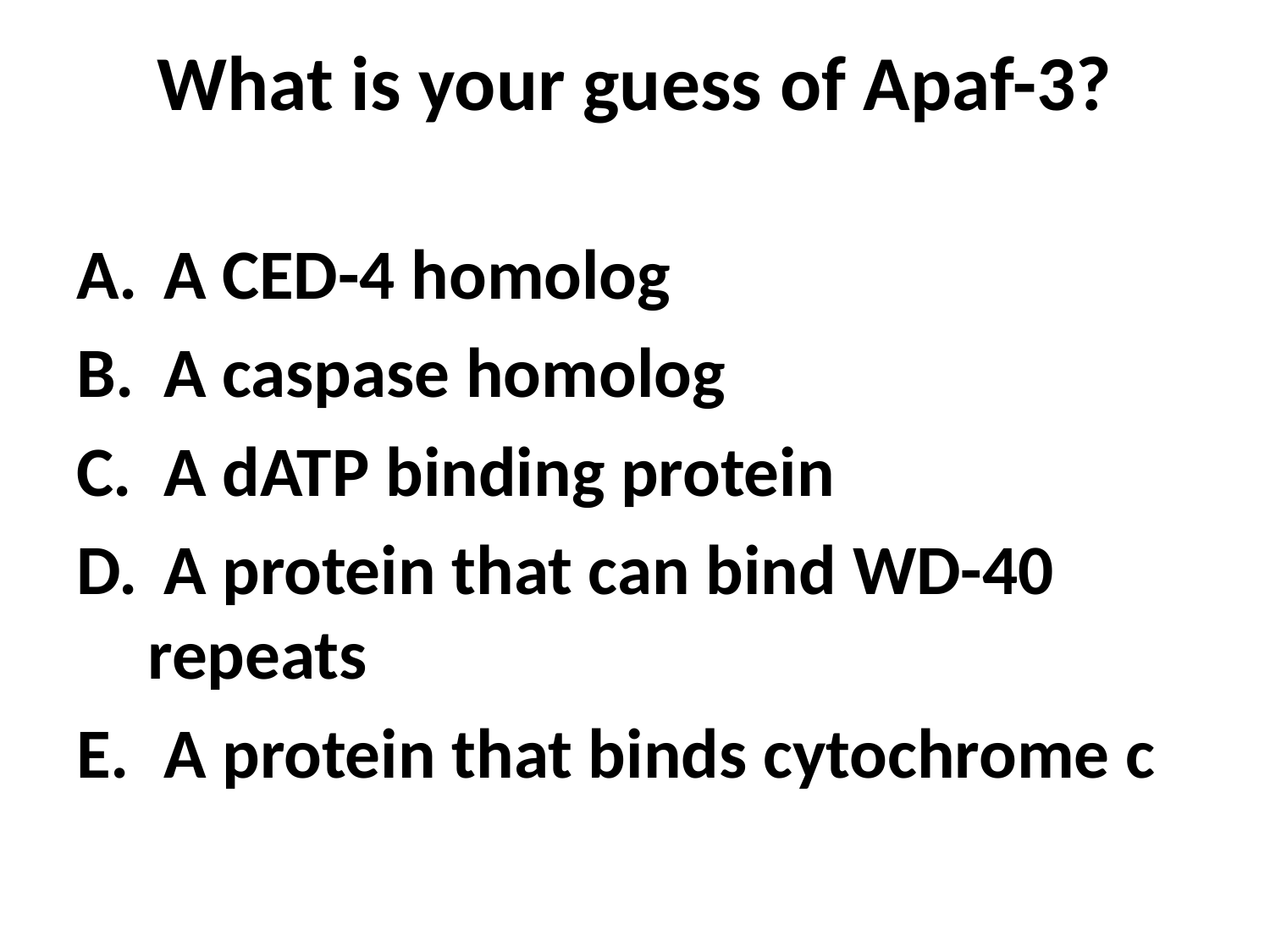

# What is your guess of Apaf-3?
 A CED-4 homolog
 A caspase homolog
 A dATP binding protein
 A protein that can bind WD-40 repeats
 A protein that binds cytochrome c